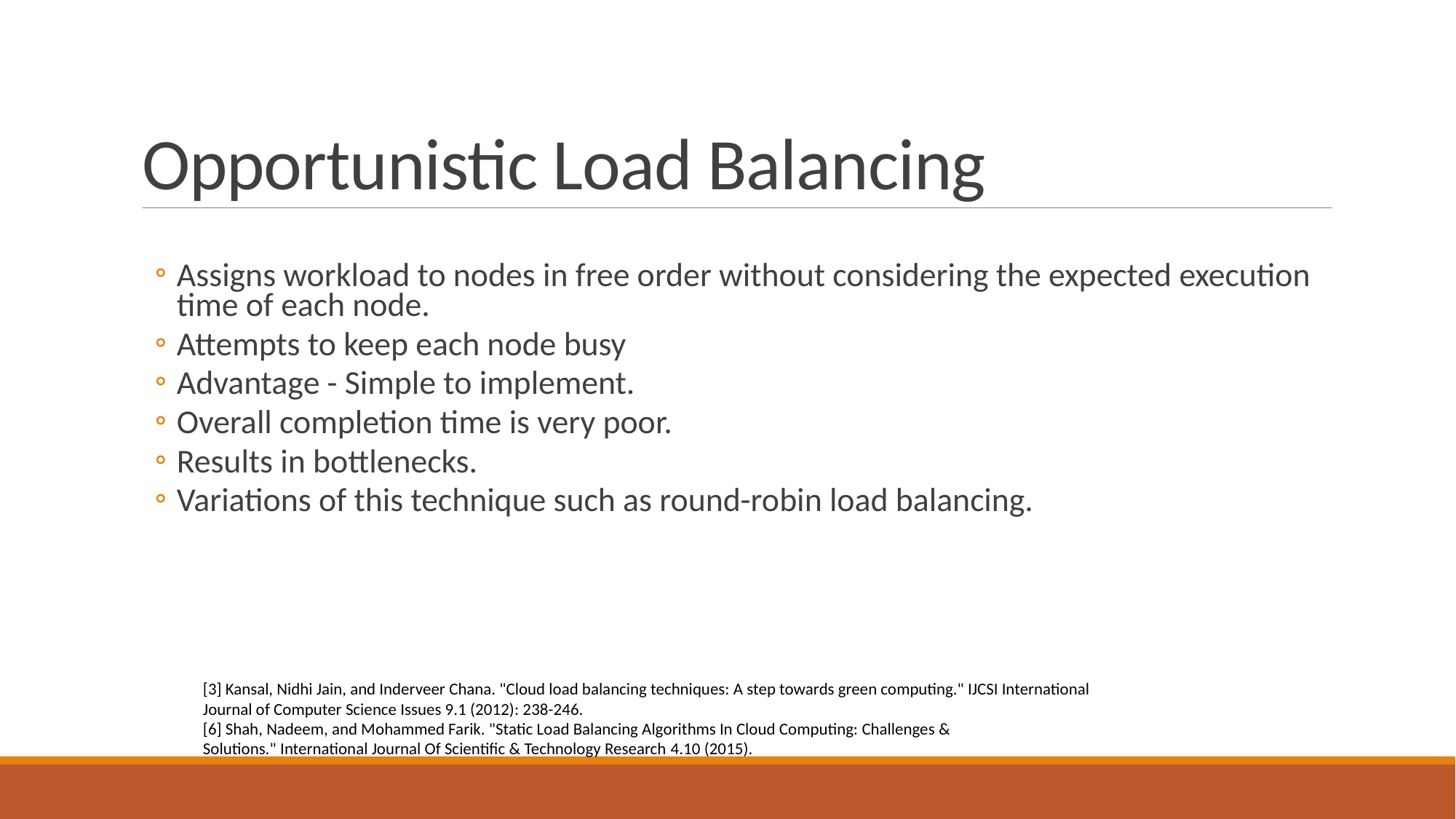

# Opportunistic Load Balancing

Assigns workload to nodes in free order without considering the expected execution time of each node.
Attempts to keep each node busy
Advantage - Simple to implement.
Overall completion time is very poor.
Results in bottlenecks.
Variations of this technique such as round-robin load balancing.

[3] Kansal, Nidhi Jain, and Inderveer Chana. "Cloud load balancing techniques: A step towards green computing." IJCSI International Journal of Computer Science Issues 9.1 (2012): 238-246.
[6] Shah, Nadeem, and Mohammed Farik. "Static Load Balancing Algorithms In Cloud Computing: Challenges & Solutions." International Journal Of Scientific & Technology Research 4.10 (2015).